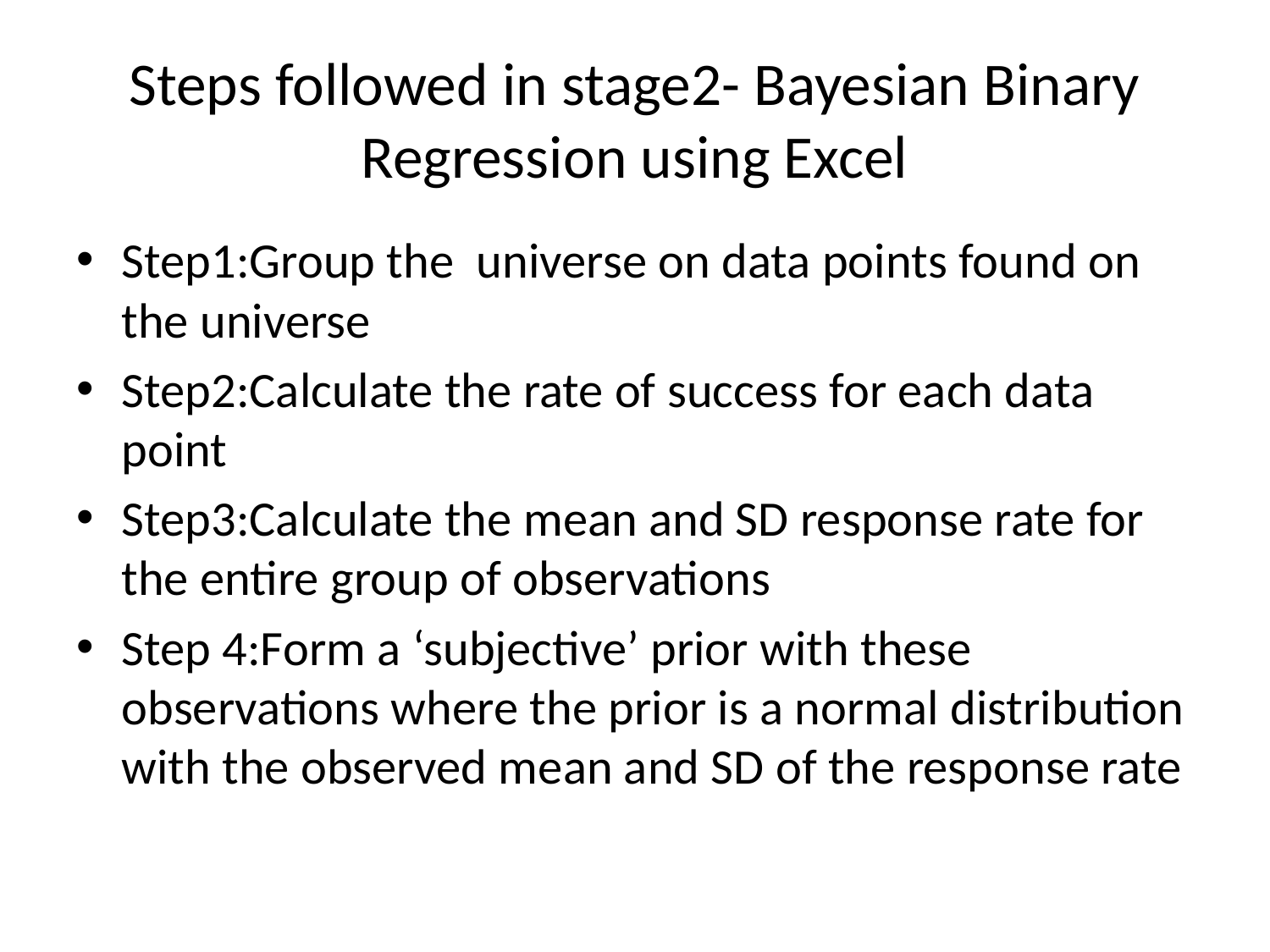

# Steps followed in stage2- Bayesian Binary Regression using Excel
Step1:Group the  universe on data points found on the universe
Step2:Calculate the rate of success for each data point
Step3:Calculate the mean and SD response rate for the entire group of observations
Step 4:Form a ‘subjective’ prior with these observations where the prior is a normal distribution with the observed mean and SD of the response rate